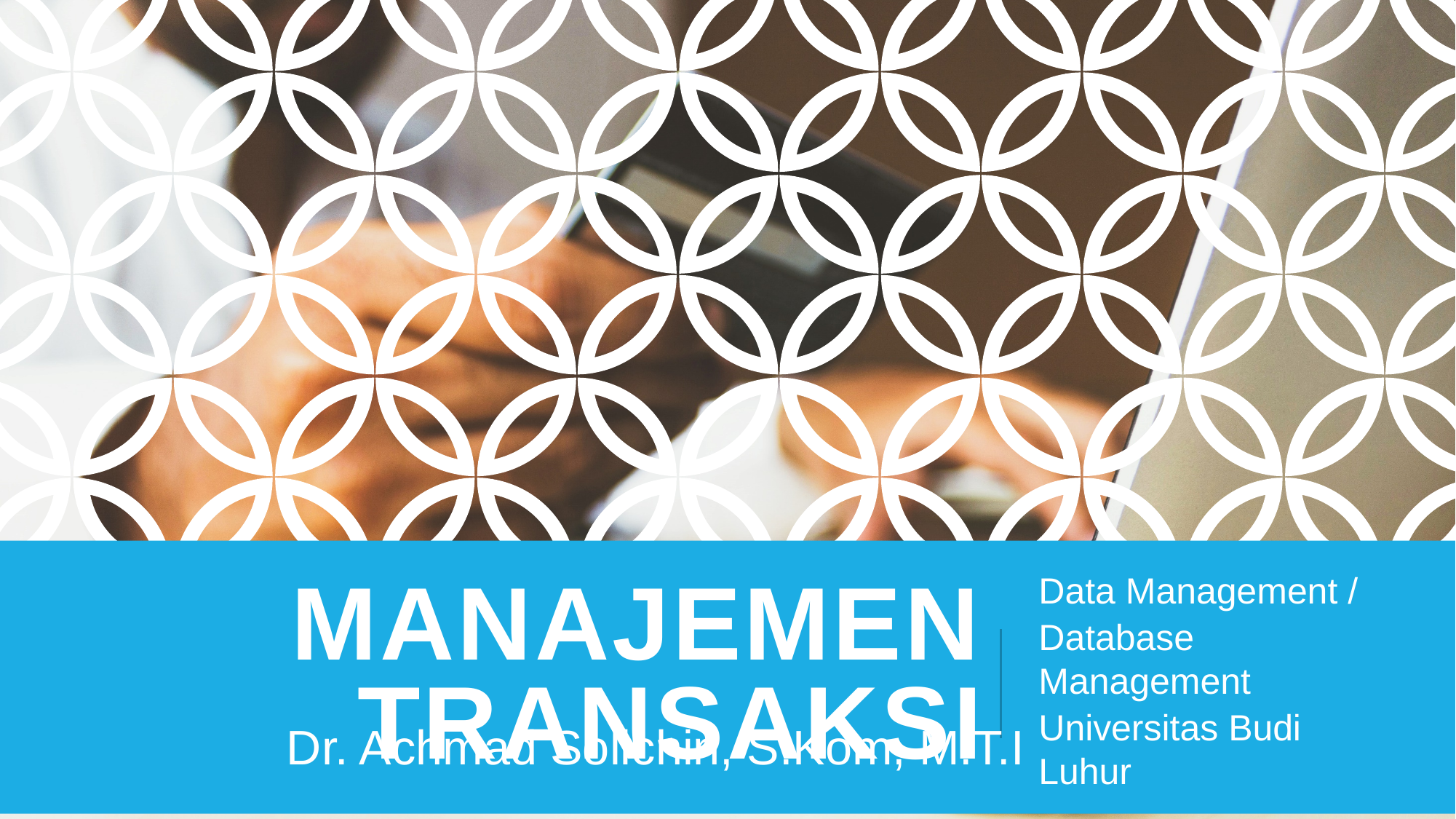

# Manajemen Transaksi
Data Management /
Database Management
Universitas Budi Luhur
Dr. Achmad Solichin, S.Kom, M.T.I